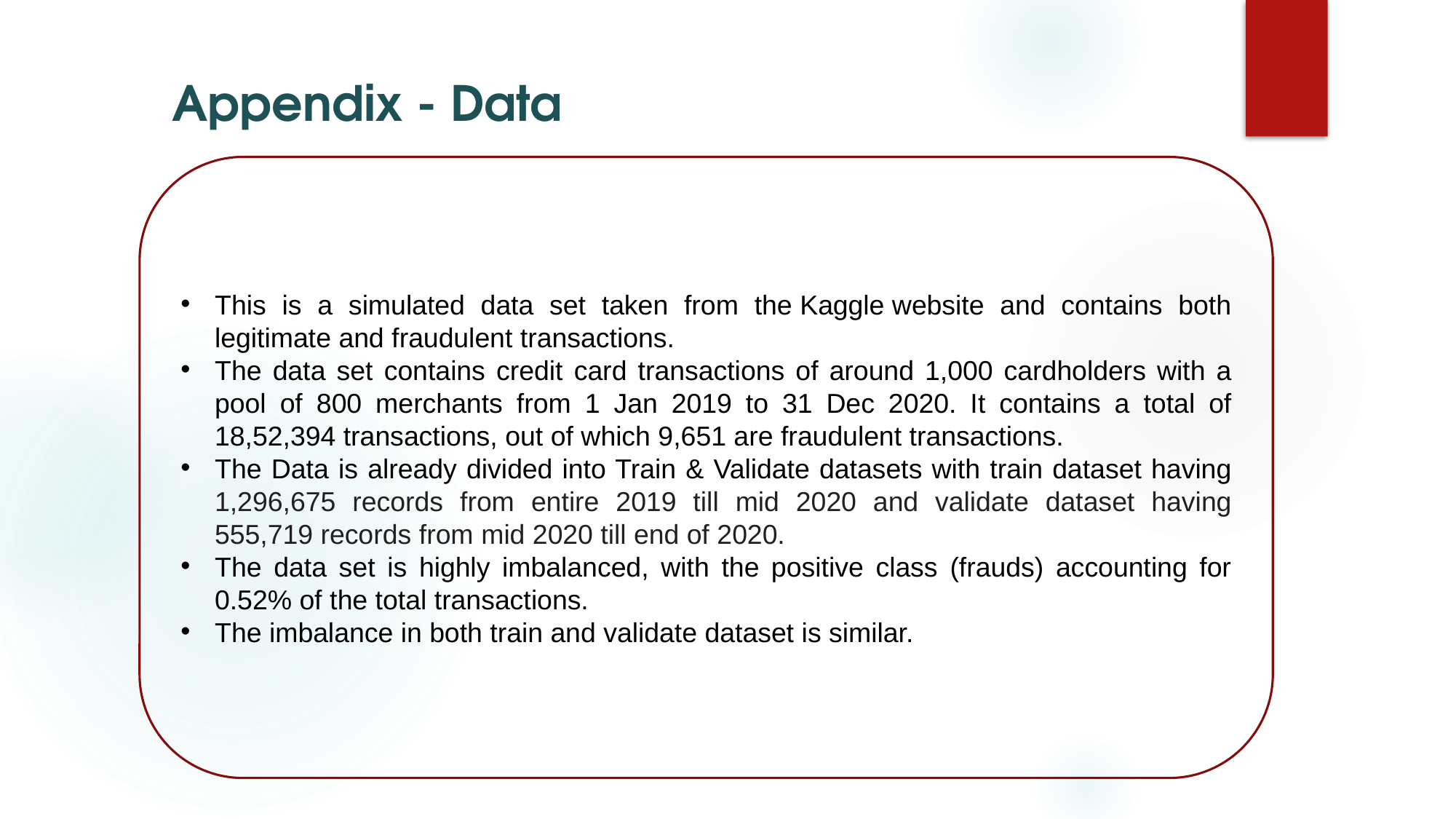

# Appendix - Data
This is a simulated data set taken from the Kaggle website and contains both legitimate and fraudulent transactions.
The data set contains credit card transactions of around 1,000 cardholders with a pool of 800 merchants from 1 Jan 2019 to 31 Dec 2020. It contains a total of 18,52,394 transactions, out of which 9,651 are fraudulent transactions.
The Data is already divided into Train & Validate datasets with train dataset having 1,296,675 records from entire 2019 till mid 2020 and validate dataset having 555,719 records from mid 2020 till end of 2020.
The data set is highly imbalanced, with the positive class (frauds) accounting for 0.52% of the total transactions.
The imbalance in both train and validate dataset is similar.